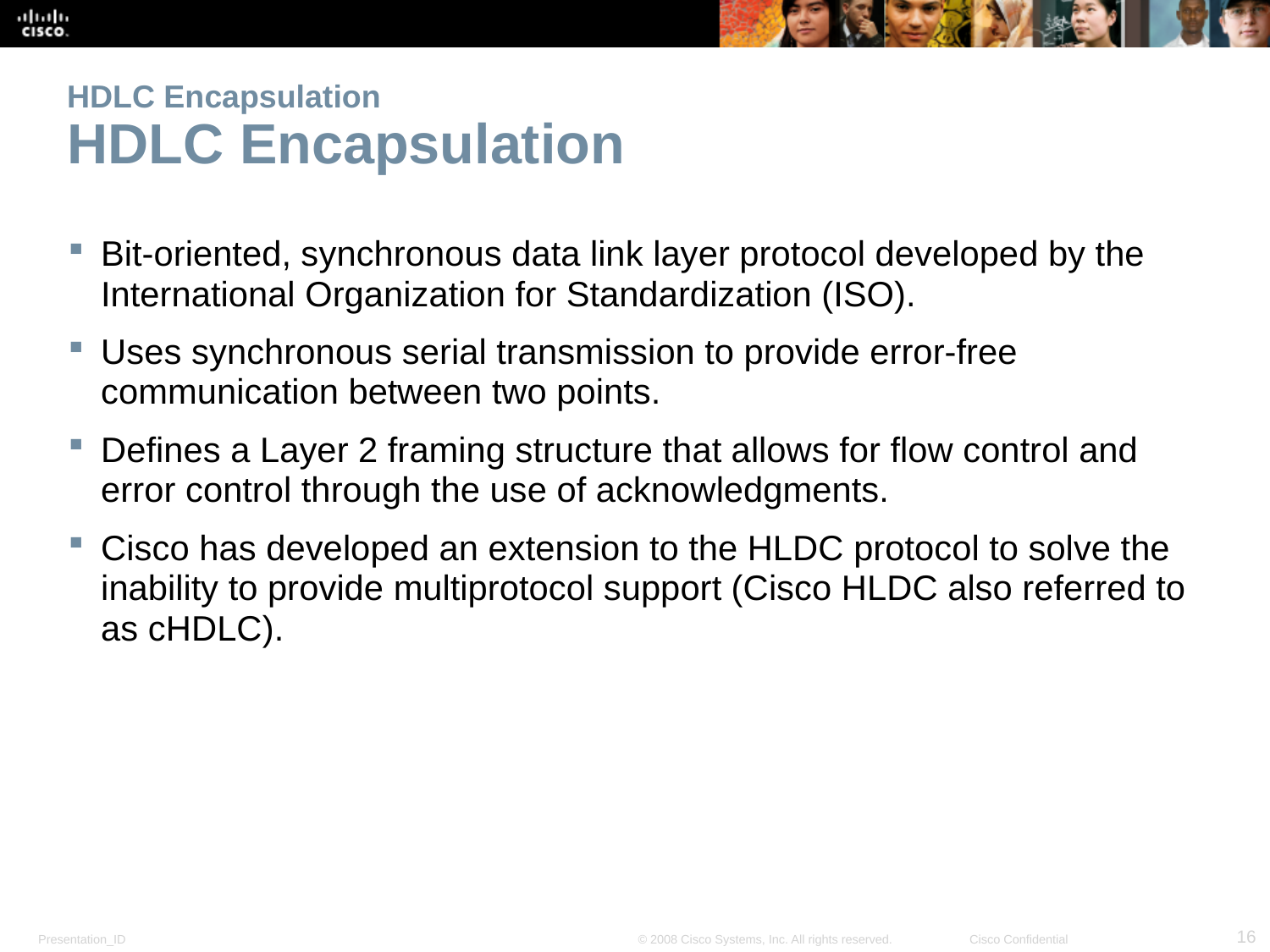

# HDLC Encapsulation HDLC Encapsulation
Bit-oriented, synchronous data link layer protocol developed by the International Organization for Standardization (ISO).
Uses synchronous serial transmission to provide error-free communication between two points.
Defines a Layer 2 framing structure that allows for flow control and error control through the use of acknowledgments.
Cisco has developed an extension to the HLDC protocol to solve the inability to provide multiprotocol support (Cisco HLDC also referred to as cHDLC).